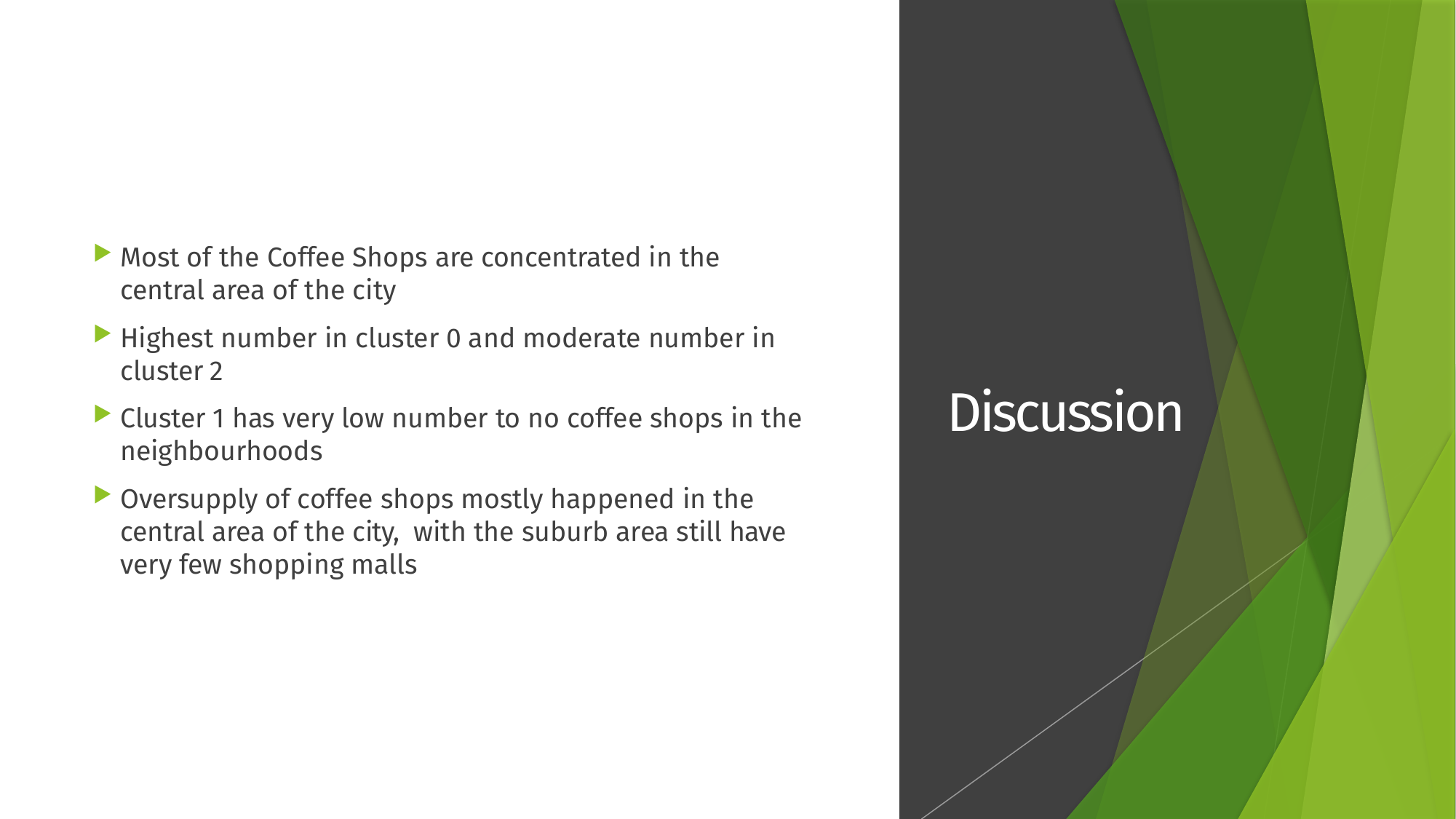

Most of the Coffee Shops are concentrated in the central area of the city
Highest number in cluster 0 and moderate number in cluster 2
Cluster 1 has very low number to no coffee shops in the neighbourhoods
Oversupply of coffee shops mostly happened in the central area of the city,  with the suburb area still have very few shopping malls
# Discussion